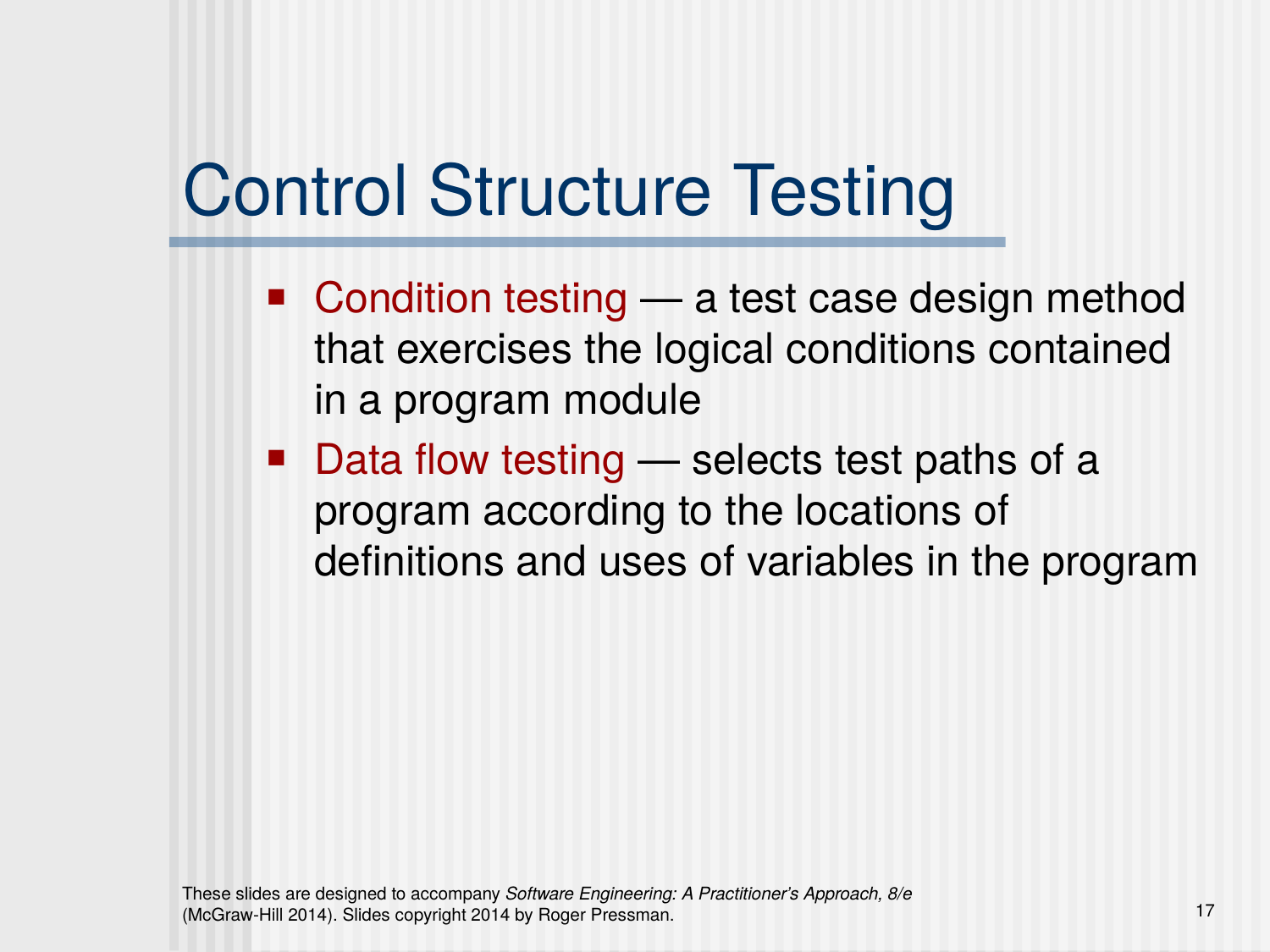

# Control Structure Testing
Condition testing — a test case design method that exercises the logical conditions contained in a program module
Data flow testing — selects test paths of a program according to the locations of definitions and uses of variables in the program
These slides are designed to accompany Software Engineering: A Practitioner’s Approach, 8/e (McGraw-Hill 2014). Slides copyright 2014 by Roger Pressman.
17